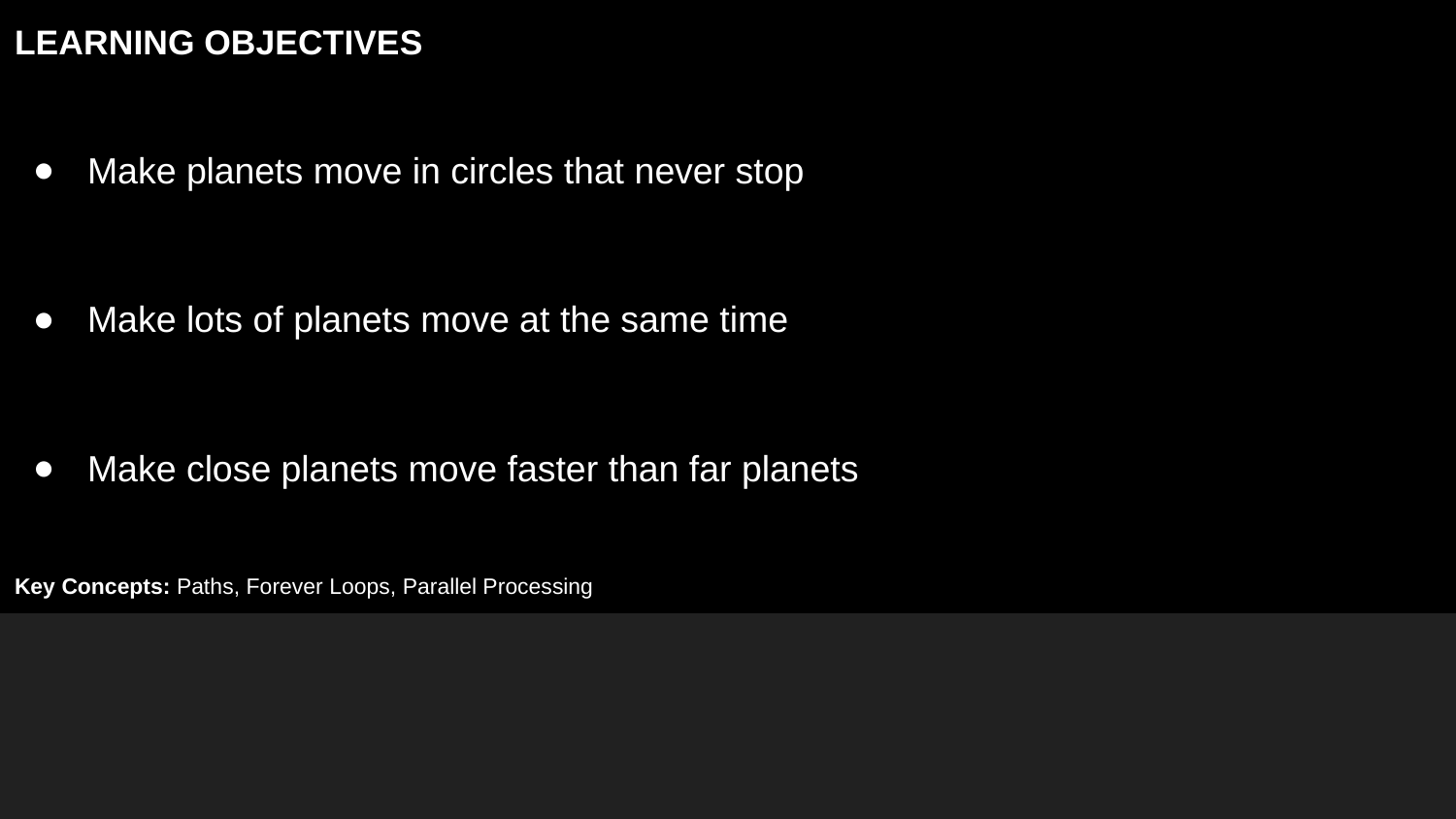

LEARNING OBJECTIVES

Make planets move in circles that never stop

Make lots of planets move at the same time

Make close planets move faster than far planets

Key Concepts: Paths, Forever Loops, Parallel Processing